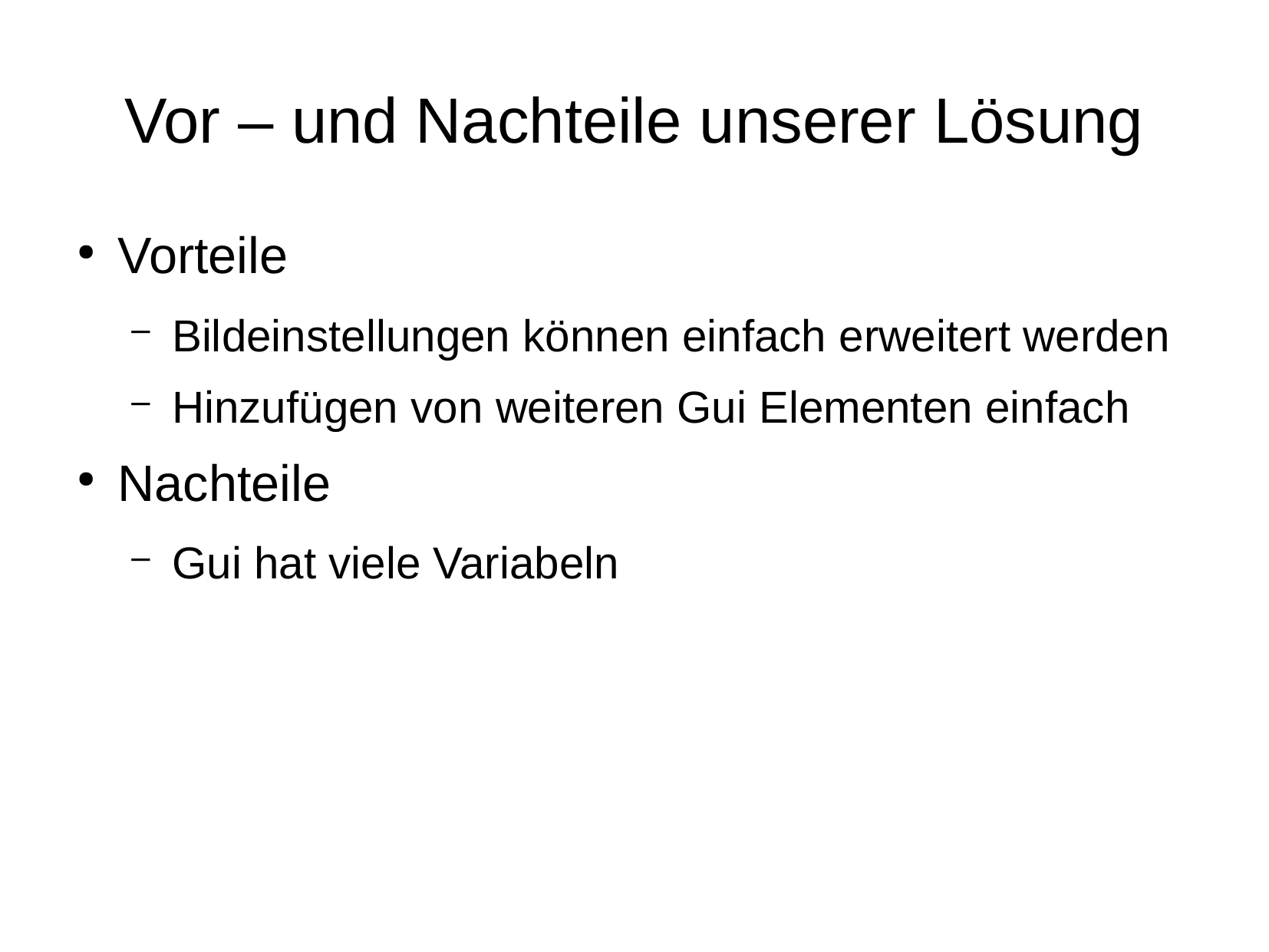

Vor – und Nachteile unserer Lösung
Vorteile
Bildeinstellungen können einfach erweitert werden
Hinzufügen von weiteren Gui Elementen einfach
Nachteile
Gui hat viele Variabeln